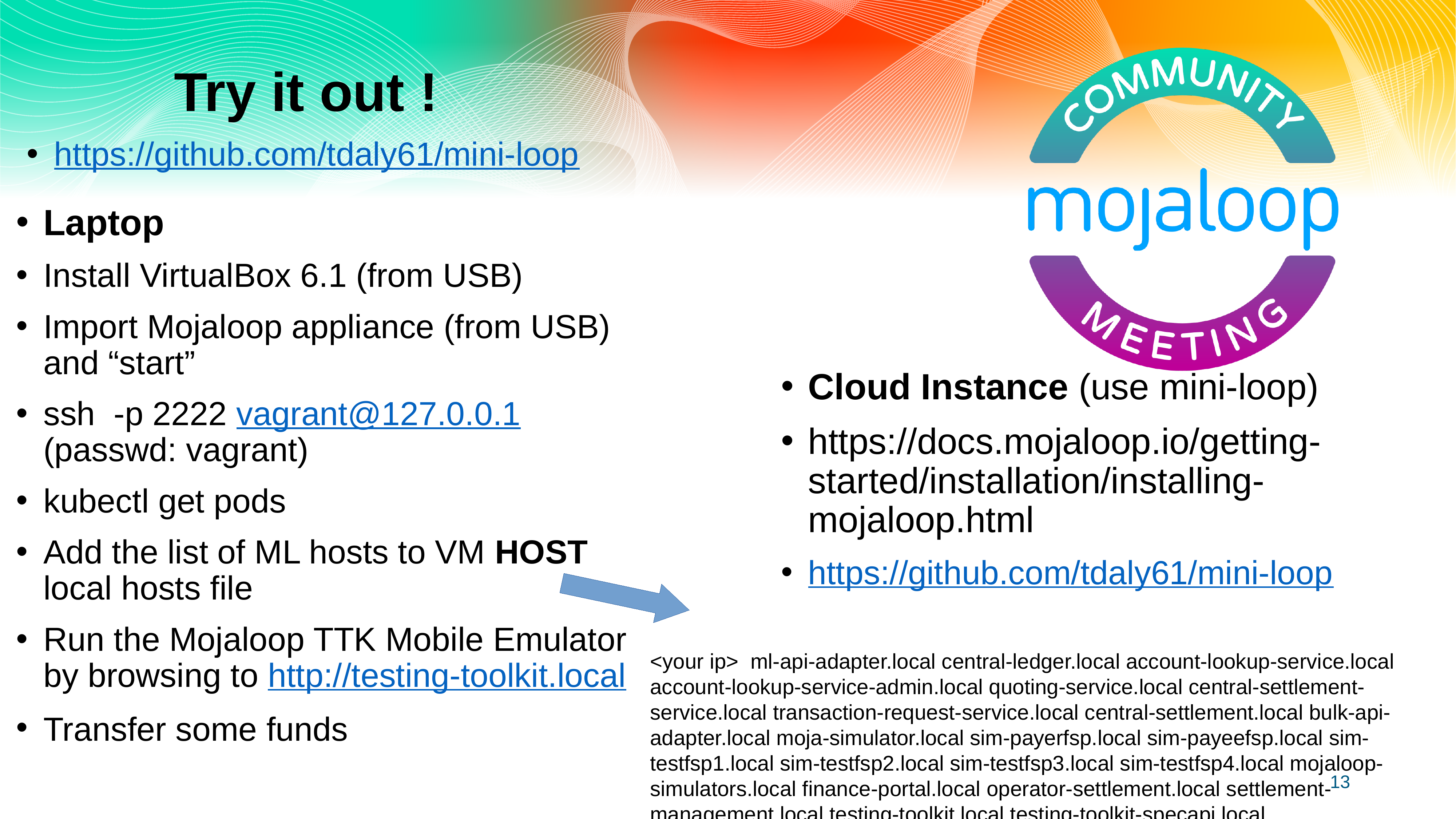

Try it out !
https://github.com/tdaly61/mini-loop
Laptop
Install VirtualBox 6.1 (from USB)
Import Mojaloop appliance (from USB) and “start”
ssh  -p 2222 vagrant@127.0.0.1 (passwd: vagrant)
kubectl get pods
Add the list of ML hosts to VM HOST local hosts file
Run the Mojaloop TTK Mobile Emulator  by browsing to http://testing-toolkit.local
Transfer some funds

Cloud Instance (use mini-loop)
https://docs.mojaloop.io/getting-started/installation/installing-mojaloop.html
https://github.com/tdaly61/mini-loop

<your ip>  ml-api-adapter.local central-ledger.local account-lookup-service.local account-lookup-service-admin.local quoting-service.local central-settlement-service.local transaction-request-service.local central-settlement.local bulk-api-adapter.local moja-simulator.local sim-payerfsp.local sim-payeefsp.local sim-testfsp1.local sim-testfsp2.local sim-testfsp3.local sim-testfsp4.local mojaloop-simulators.local finance-portal.local operator-settlement.local settlement-management.local testing-toolkit.local testing-toolkit-specapi.local
13